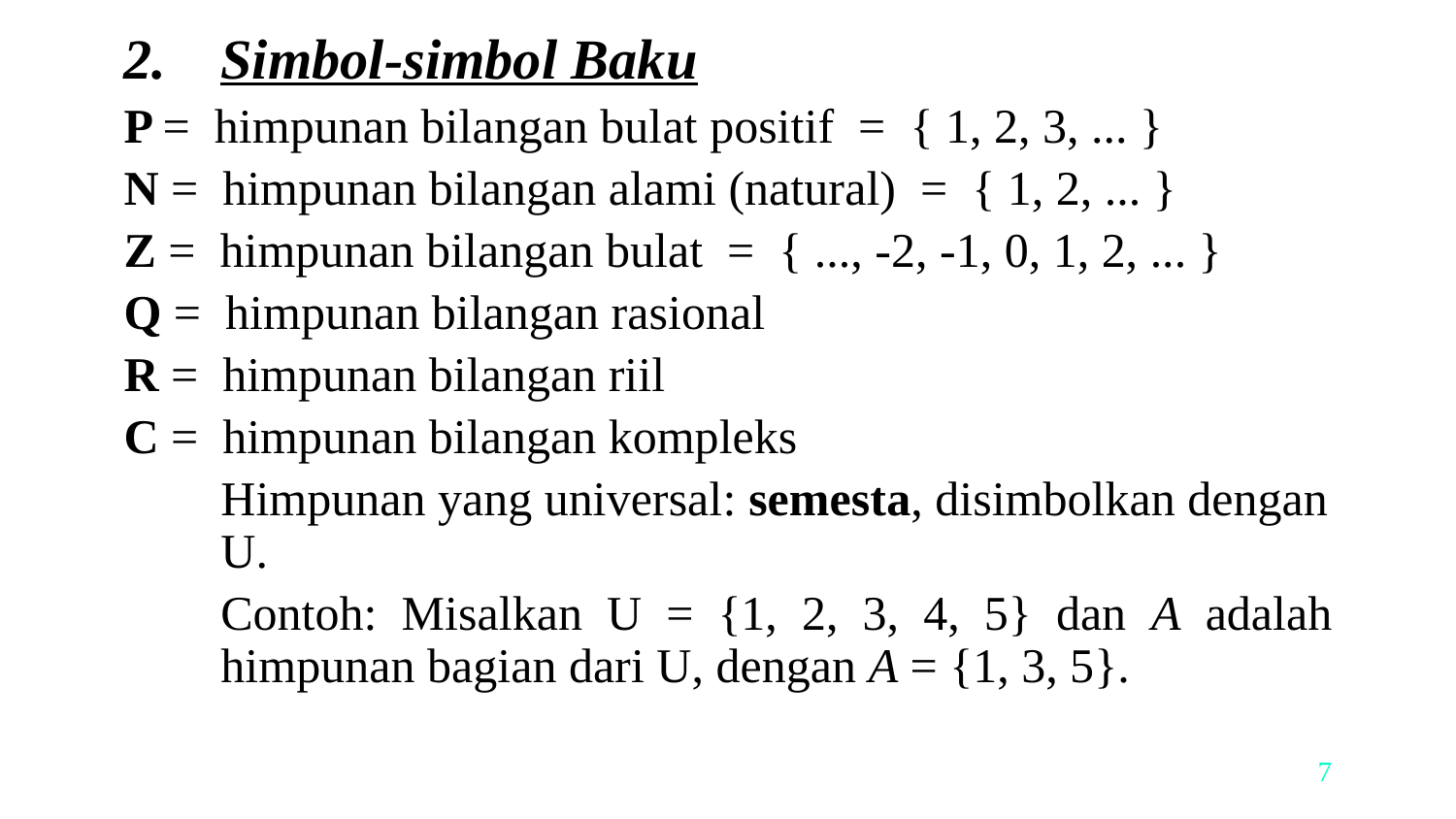

Simbol-simbol Baku
P =  himpunan bilangan bulat positif  =  { 1, 2, 3, ... }
N =  himpunan bilangan alami (natural)  =  { 1, 2, ... }
Z =  himpunan bilangan bulat  =  { ..., -2, -1, 0, 1, 2, ... }
Q =  himpunan bilangan rasional
R =  himpunan bilangan riil
C =  himpunan bilangan kompleks
 	Himpunan yang universal: semesta, disimbolkan dengan U.
	Contoh: Misalkan U = {1, 2, 3, 4, 5} dan A adalah himpunan bagian dari U, dengan A = {1, 3, 5}.

7